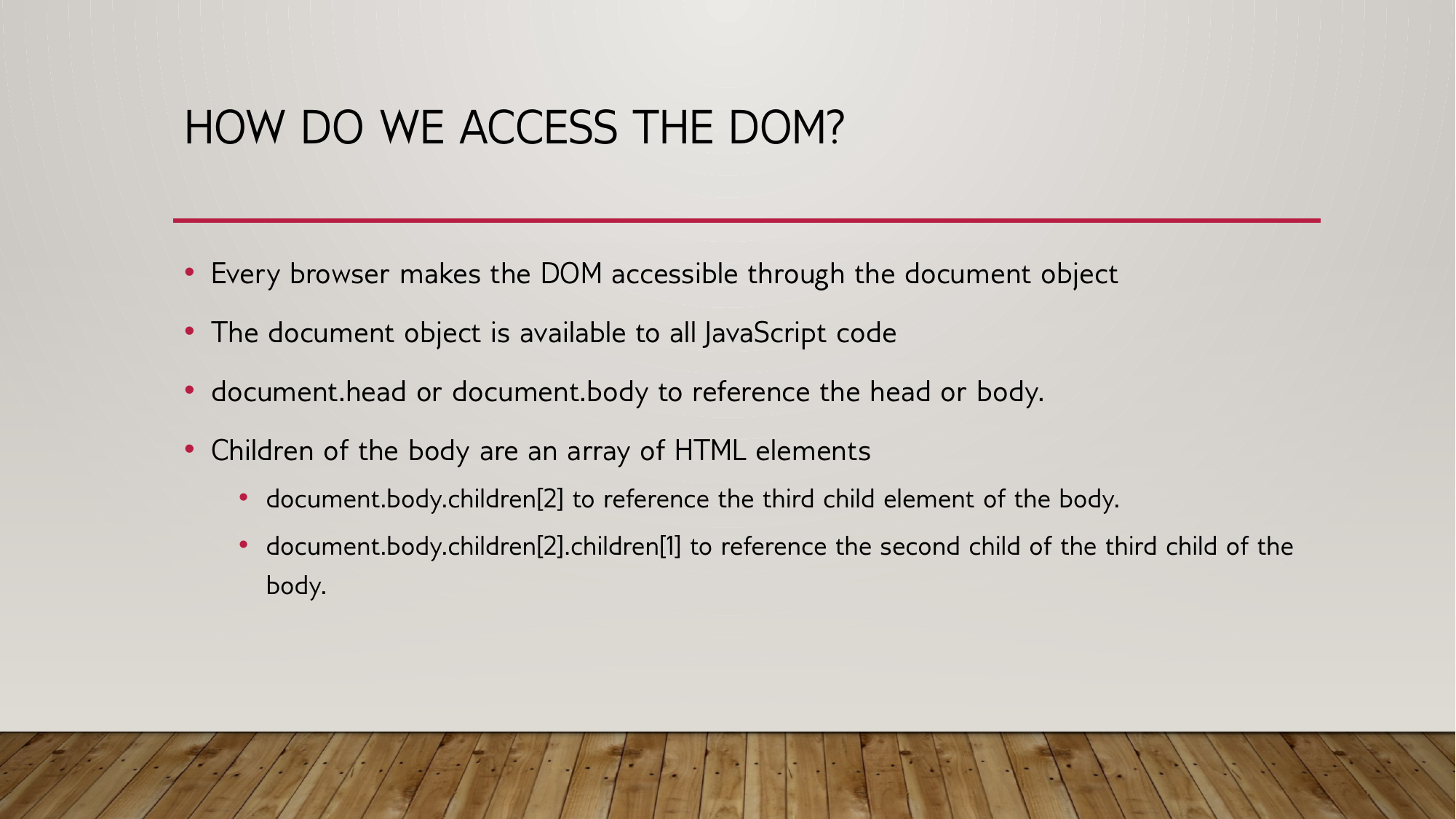

# How do we access the DOM?
Every browser makes the DOM accessible through the document object
The document object is available to all JavaScript code
document.head or document.body to reference the head or body.
Children of the body are an array of HTML elements
document.body.children[2] to reference the third child element of the body.
document.body.children[2].children[1] to reference the second child of the third child of the body.